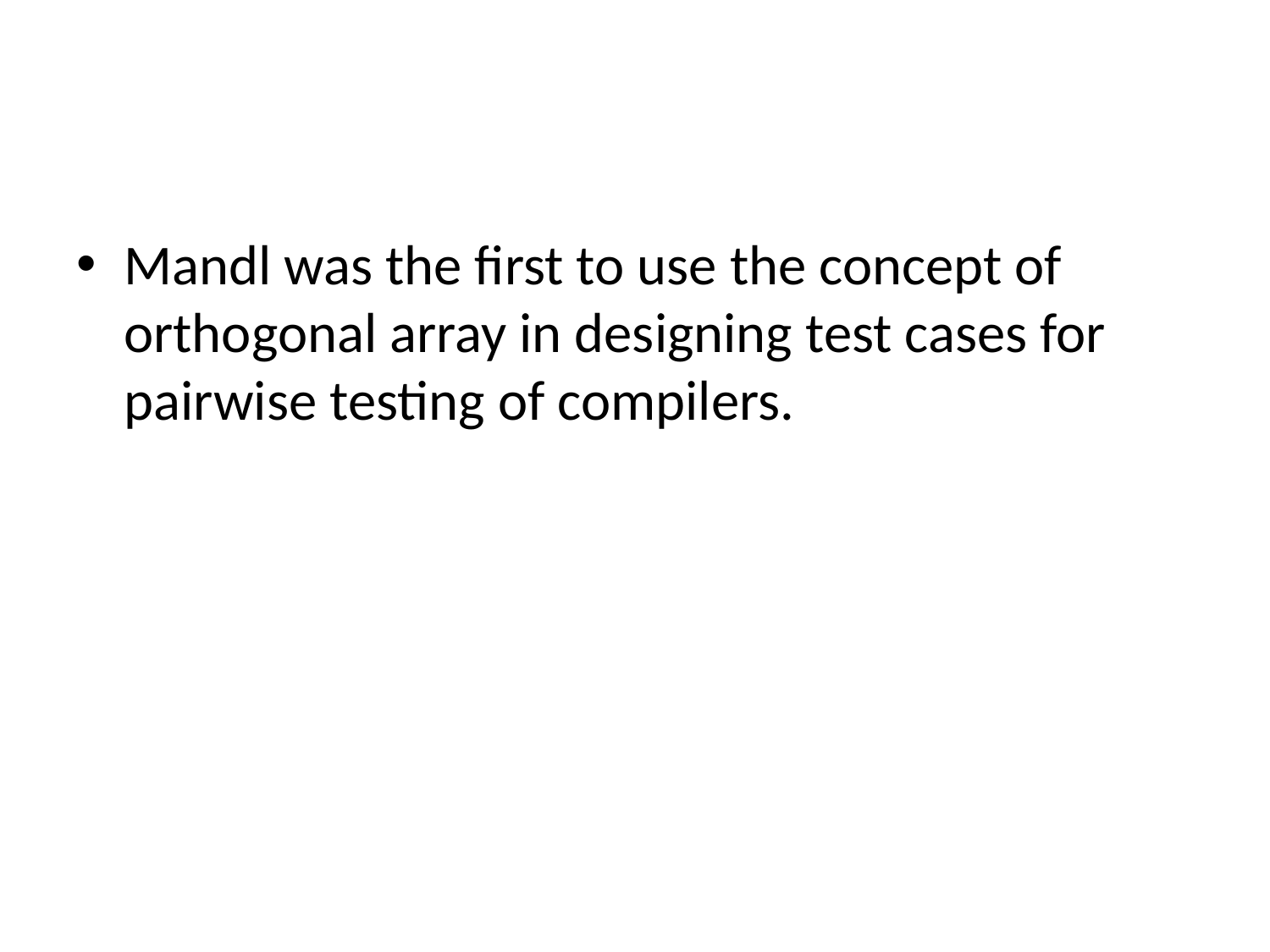

#
Mandl was the first to use the concept of orthogonal array in designing test cases for pairwise testing of compilers.